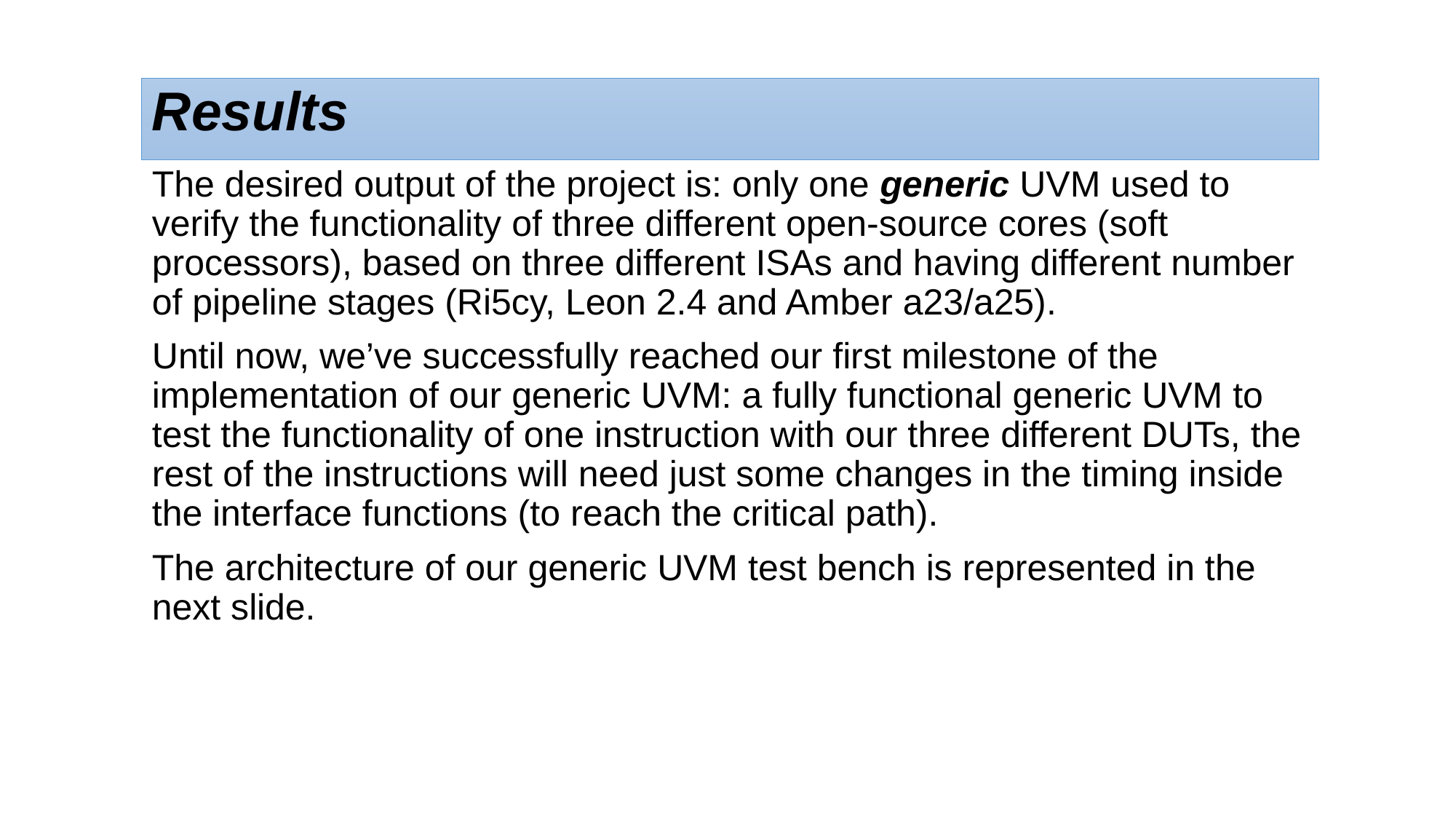

Results
The desired output of the project is: only one generic UVM used to verify the functionality of three different open-source cores (soft processors), based on three different ISAs and having different number of pipeline stages (Ri5cy, Leon 2.4 and Amber a23/a25).
Until now, we’ve successfully reached our first milestone of the implementation of our generic UVM: a fully functional generic UVM to test the functionality of one instruction with our three different DUTs, the rest of the instructions will need just some changes in the timing inside the interface functions (to reach the critical path).
The architecture of our generic UVM test bench is represented in the next slide.